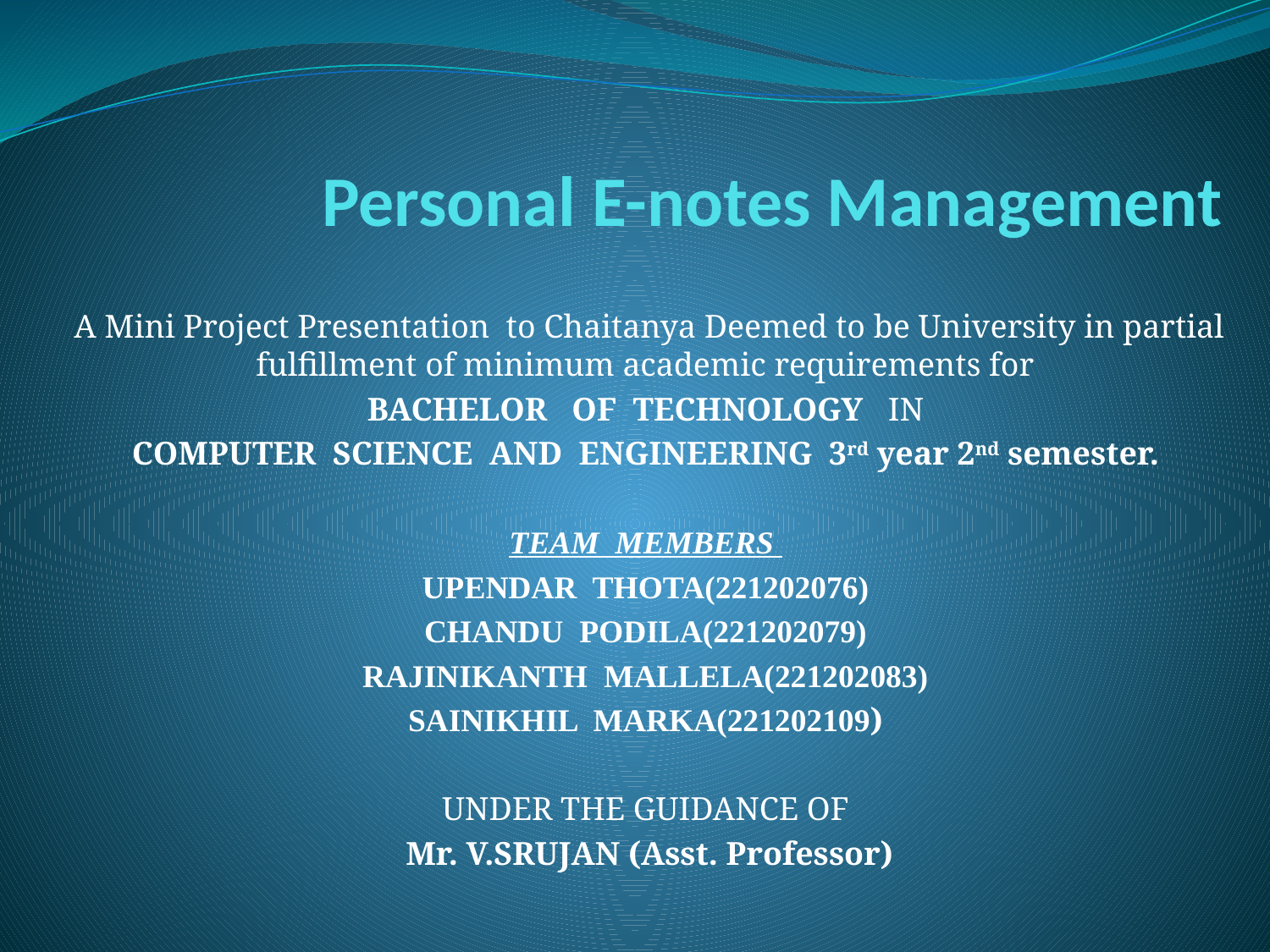

# Personal E-notes Management

 A Mini Project Presentation  to Chaitanya Deemed to be University in partial fulfillment of minimum academic requirements for
 BACHELOR   OF  TECHNOLOGY   IN
COMPUTER  SCIENCE  AND  ENGINEERING  3rd year 2nd semester.

TEAM  MEMBERS
UPENDAR  THOTA(221202076)
CHANDU  PODILA(221202079)
RAJINIKANTH  MALLELA(221202083)
SAINIKHIL  MARKA(221202109)

UNDER THE GUIDANCE OF
 Mr. V.SRUJAN (Asst. Professor)